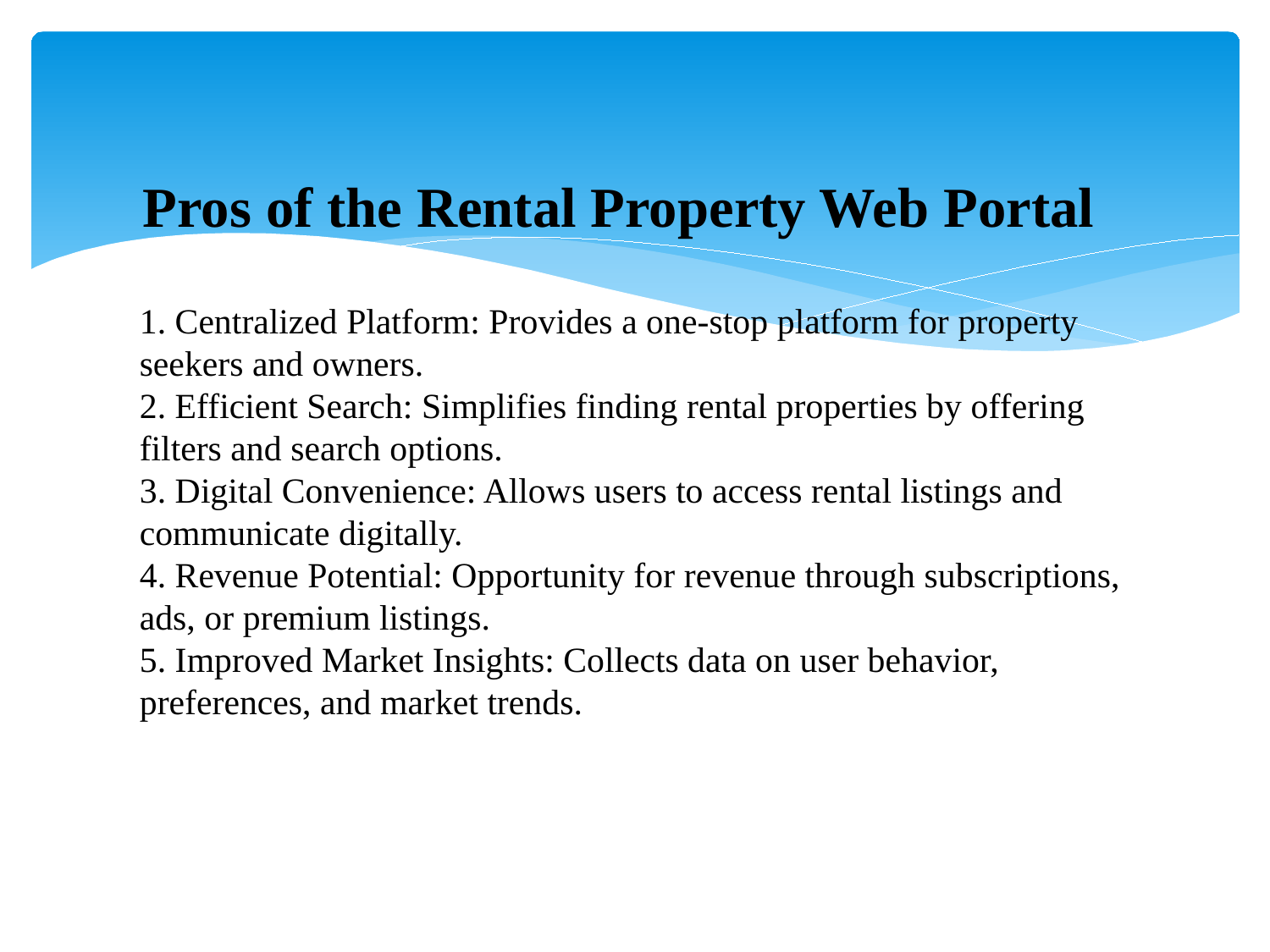

Pros of the Rental Property Web Portal

1. Centralized Platform: Provides a one-stop platform for property seekers and owners.
2. Efficient Search: Simplifies finding rental properties by offering filters and search options.
3. Digital Convenience: Allows users to access rental listings and communicate digitally.
4. Revenue Potential: Opportunity for revenue through subscriptions, ads, or premium listings.
5. Improved Market Insights: Collects data on user behavior, preferences, and market trends.